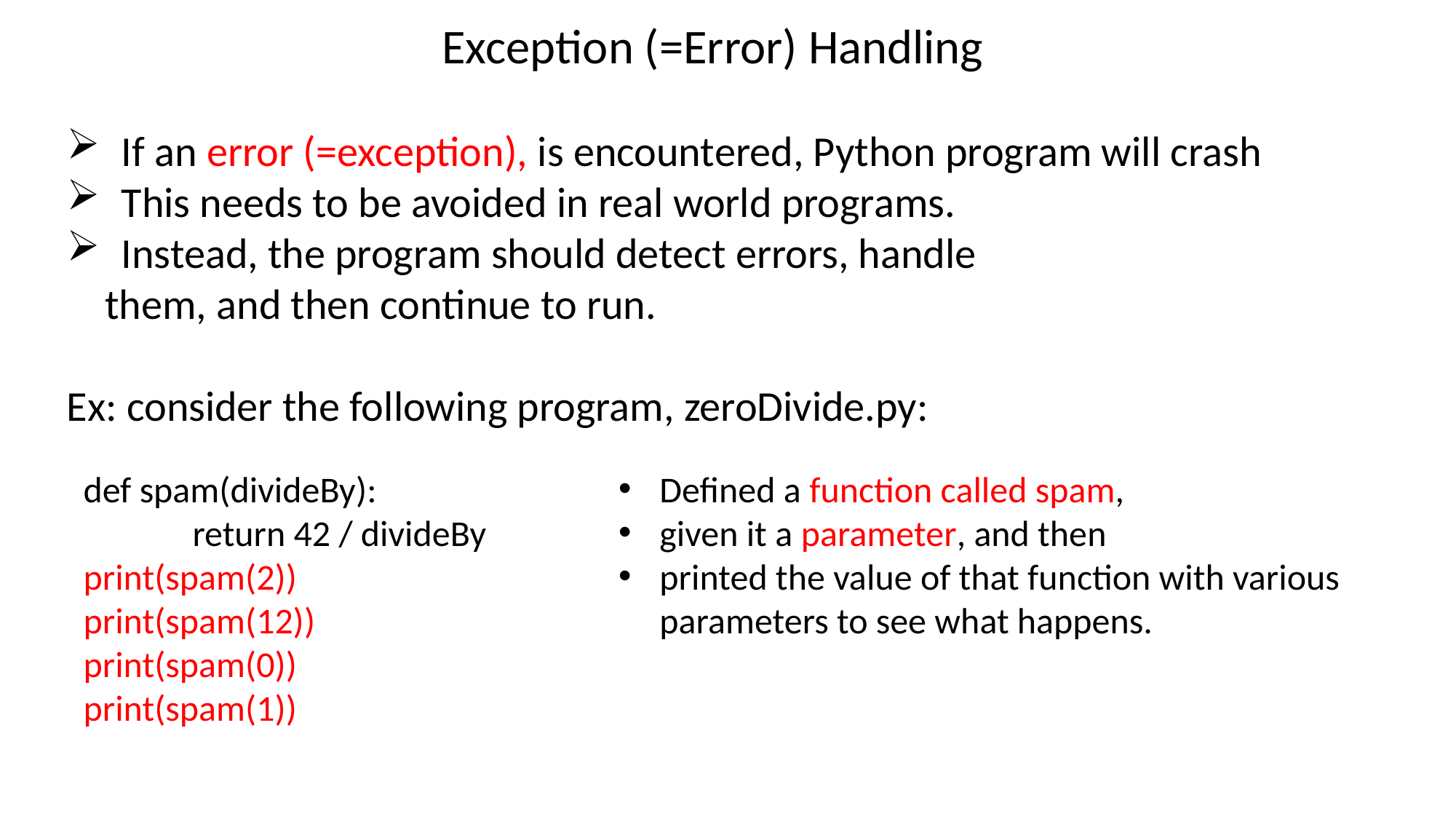

# Exception (=Error) Handling

If an error (=exception), is encountered, Python program will crash
This needs to be avoided in real world programs.
Instead, the program should detect errors, handle
    them, and then continue to run.

Ex: consider the following program, zeroDivide.py:

def spam(divideBy):
	return 42 / divideBy
print(spam(2))
print(spam(12))
print(spam(0))
print(spam(1))
Defined a function called spam,
given it a parameter, and then
printed the value of that function with various parameters to see what happens.